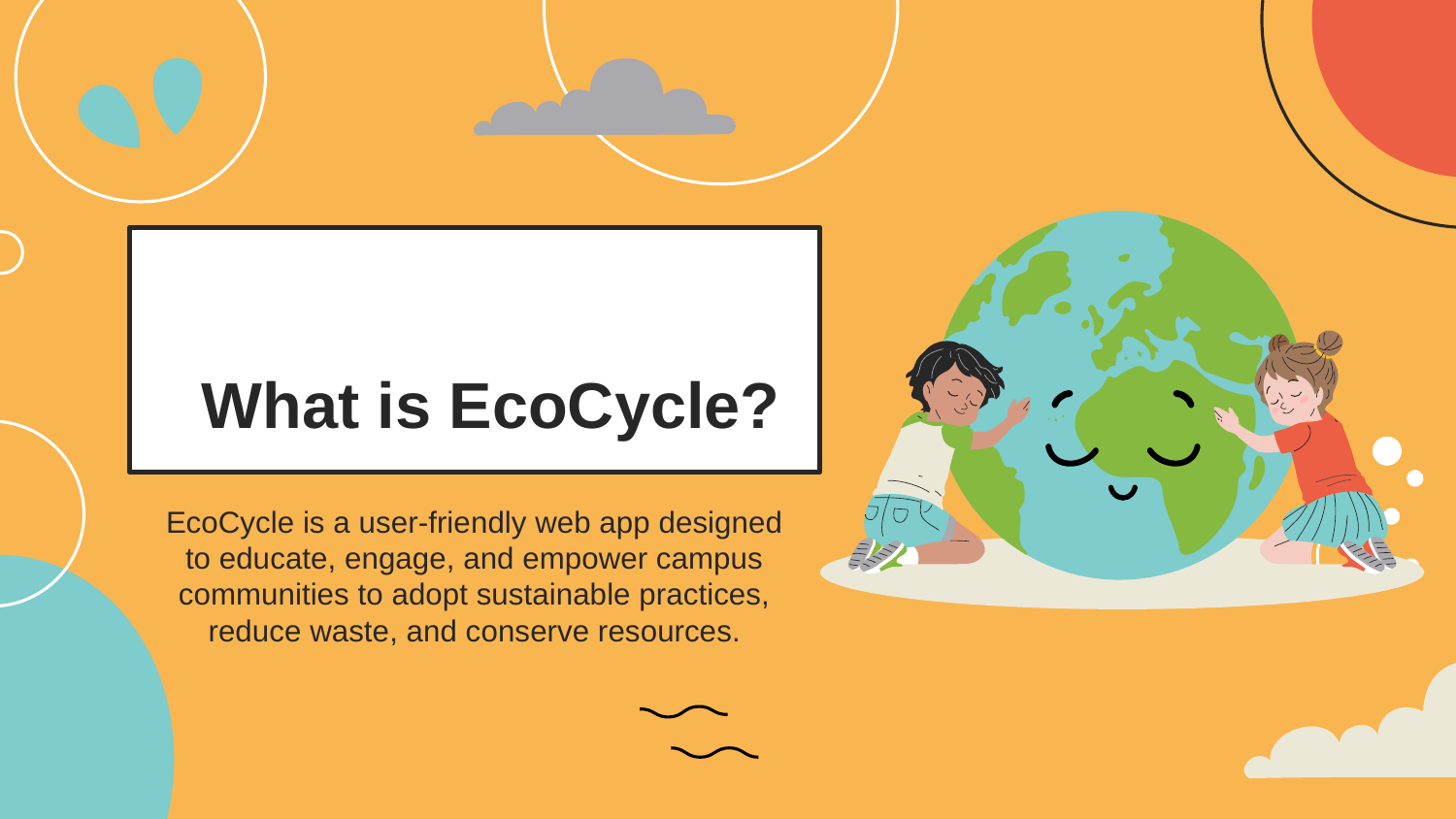

# What is EcoCycle?
EcoCycle is a user-friendly web app designed to educate, engage, and empower campus communities to adopt sustainable practices, reduce waste, and conserve resources.